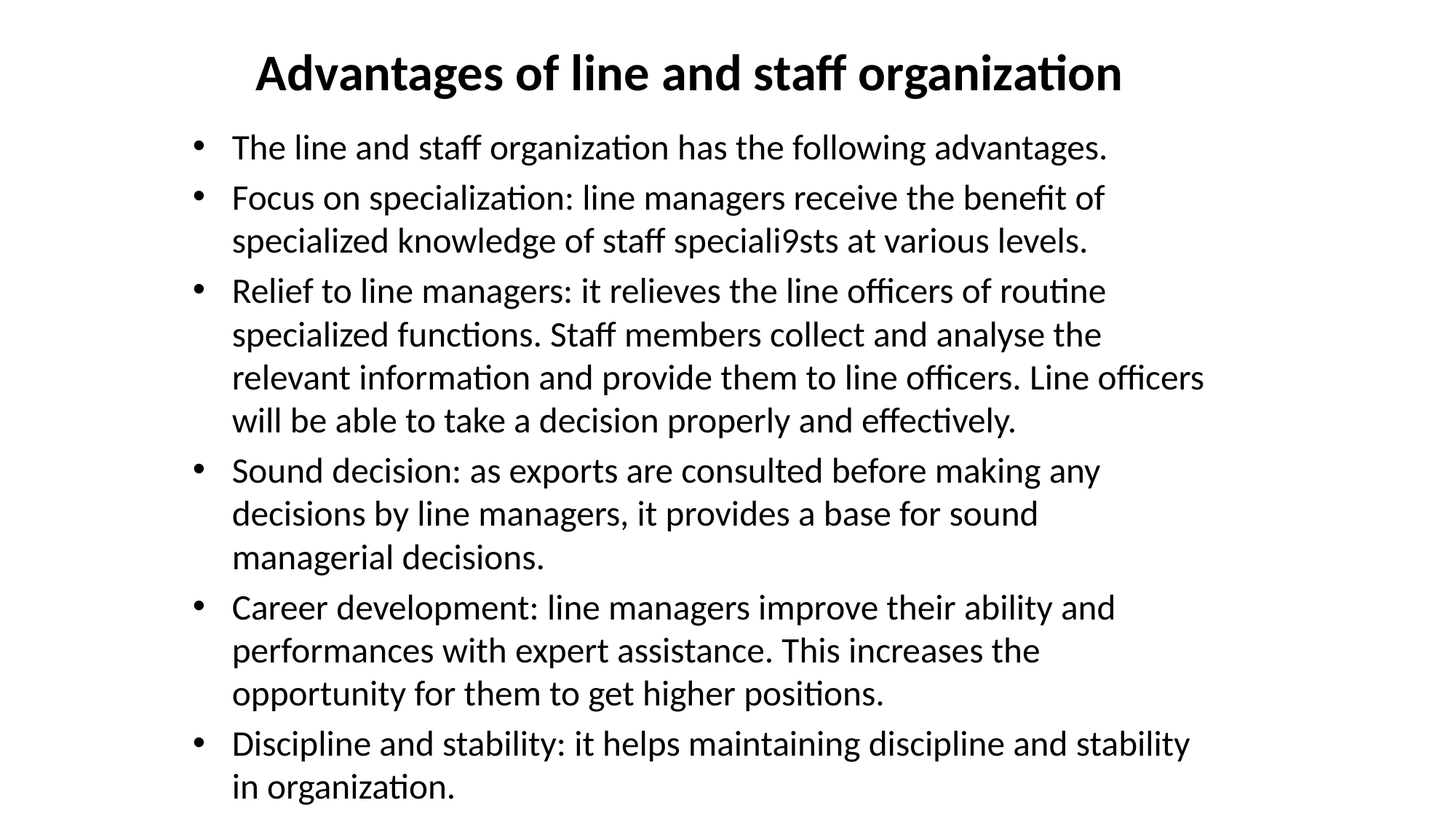

# Advantages of line and staff organization
The line and staff organization has the following advantages.
Focus on specialization: line managers receive the benefit of specialized knowledge of staff speciali9sts at various levels.
Relief to line managers: it relieves the line officers of routine specialized functions. Staff members collect and analyse the relevant information and provide them to line officers. Line officers will be able to take a decision properly and effectively.
Sound decision: as exports are consulted before making any decisions by line managers, it provides a base for sound managerial decisions.
Career development: line managers improve their ability and performances with expert assistance. This increases the opportunity for them to get higher positions.
Discipline and stability: it helps maintaining discipline and stability in organization.